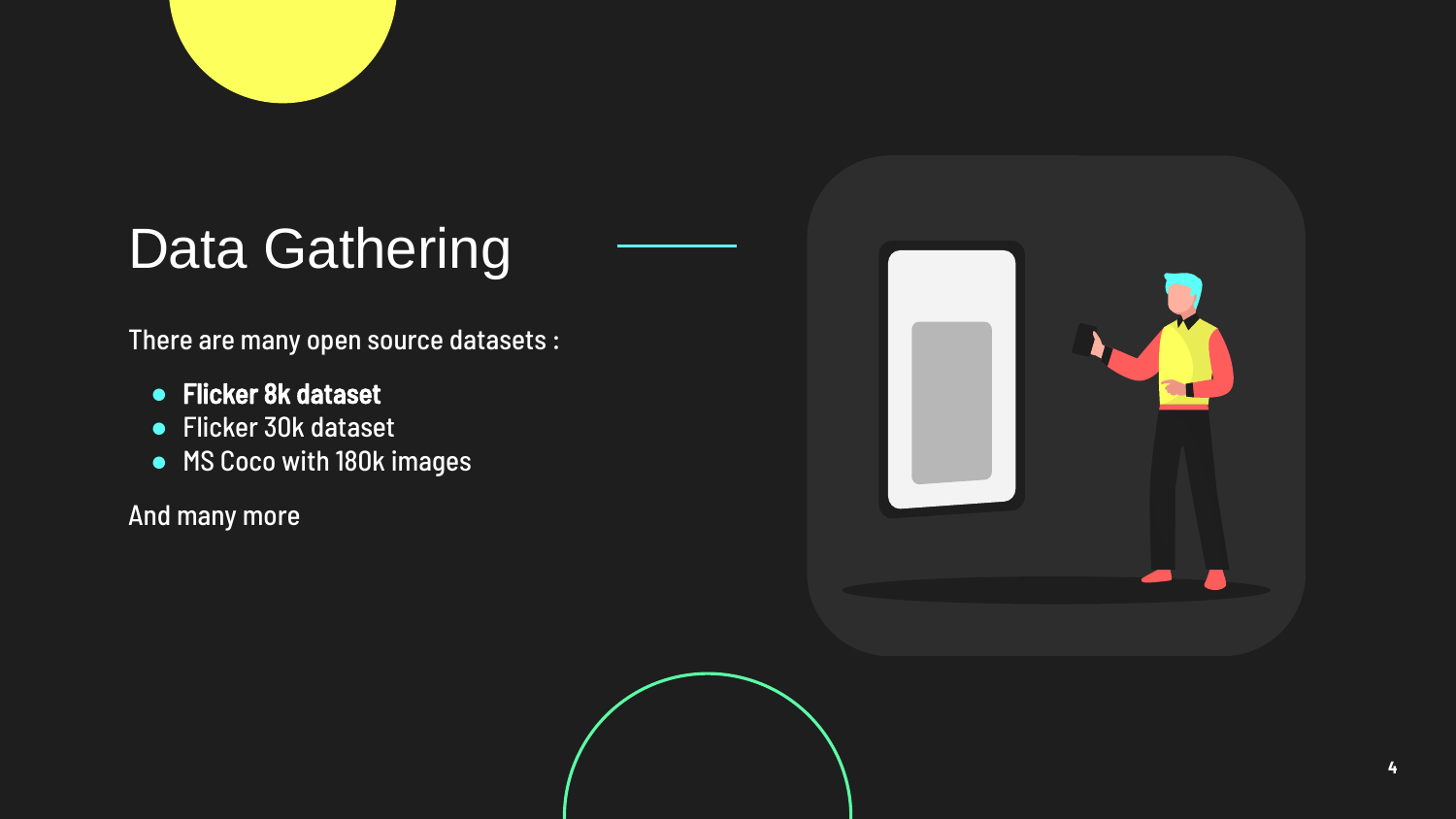

# Data Gathering

There are many open source datasets :
Flicker 8k dataset
Flicker 30k dataset
MS Coco with 180k images
And many more

4